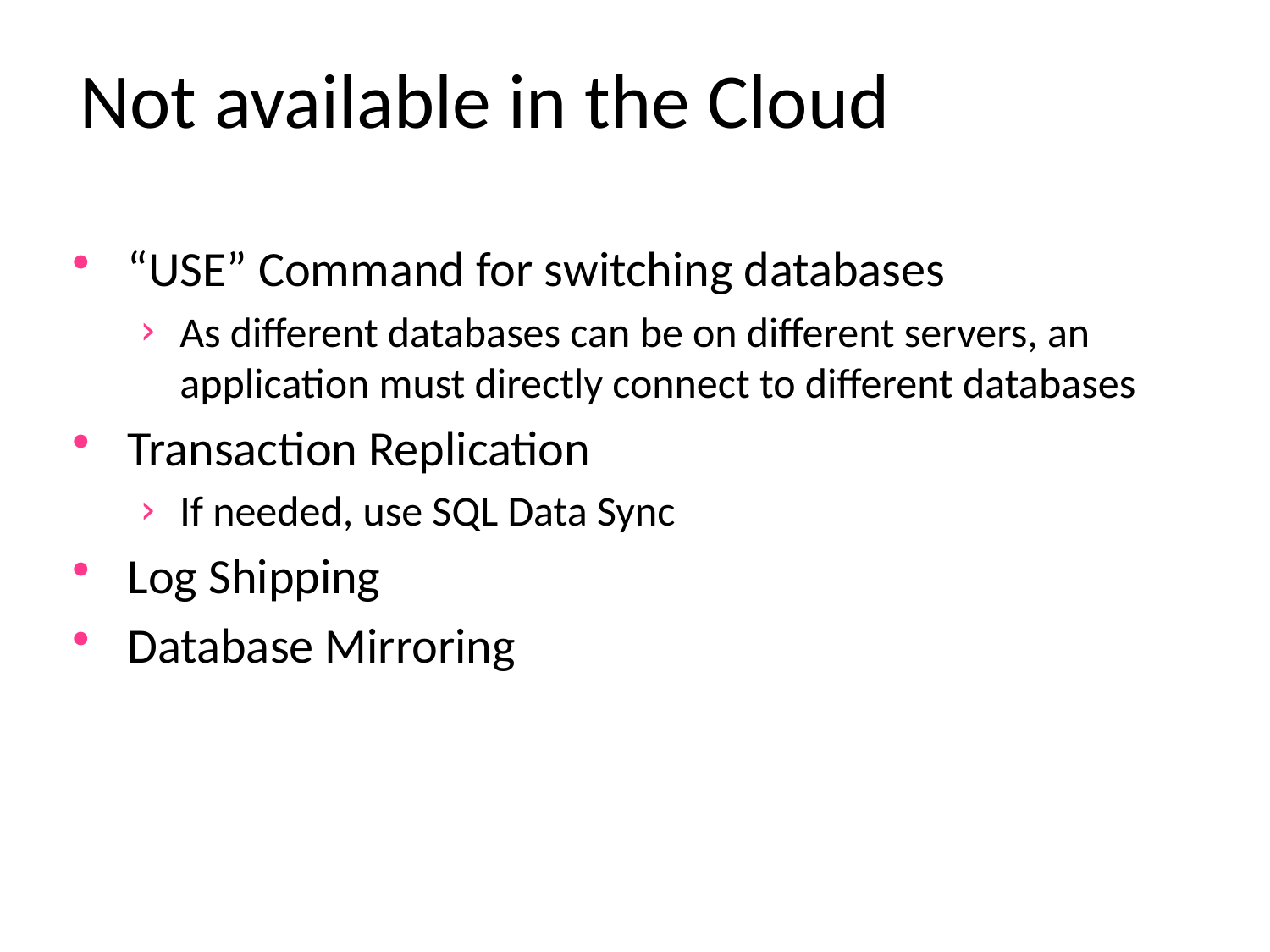

# Not available in the Cloud
“USE” Command for switching databases
As different databases can be on different servers, an application must directly connect to different databases
Transaction Replication
If needed, use SQL Data Sync
Log Shipping
Database Mirroring